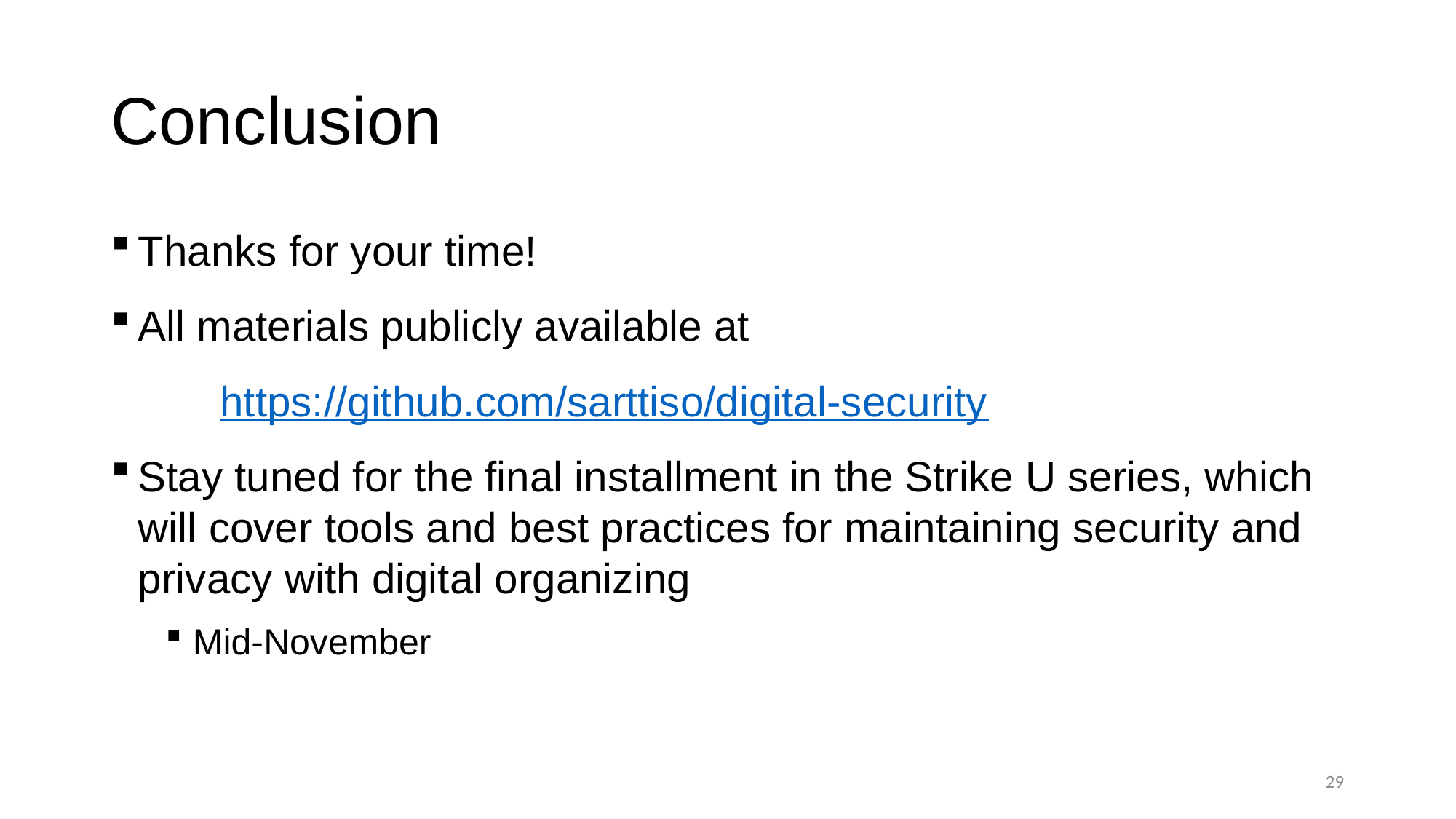

# Conclusion
Thanks for your time!
All materials publicly available at
	https://github.com/sarttiso/digital-security
Stay tuned for the final installment in the Strike U series, which will cover tools and best practices for maintaining security and privacy with digital organizing
Mid-November
29